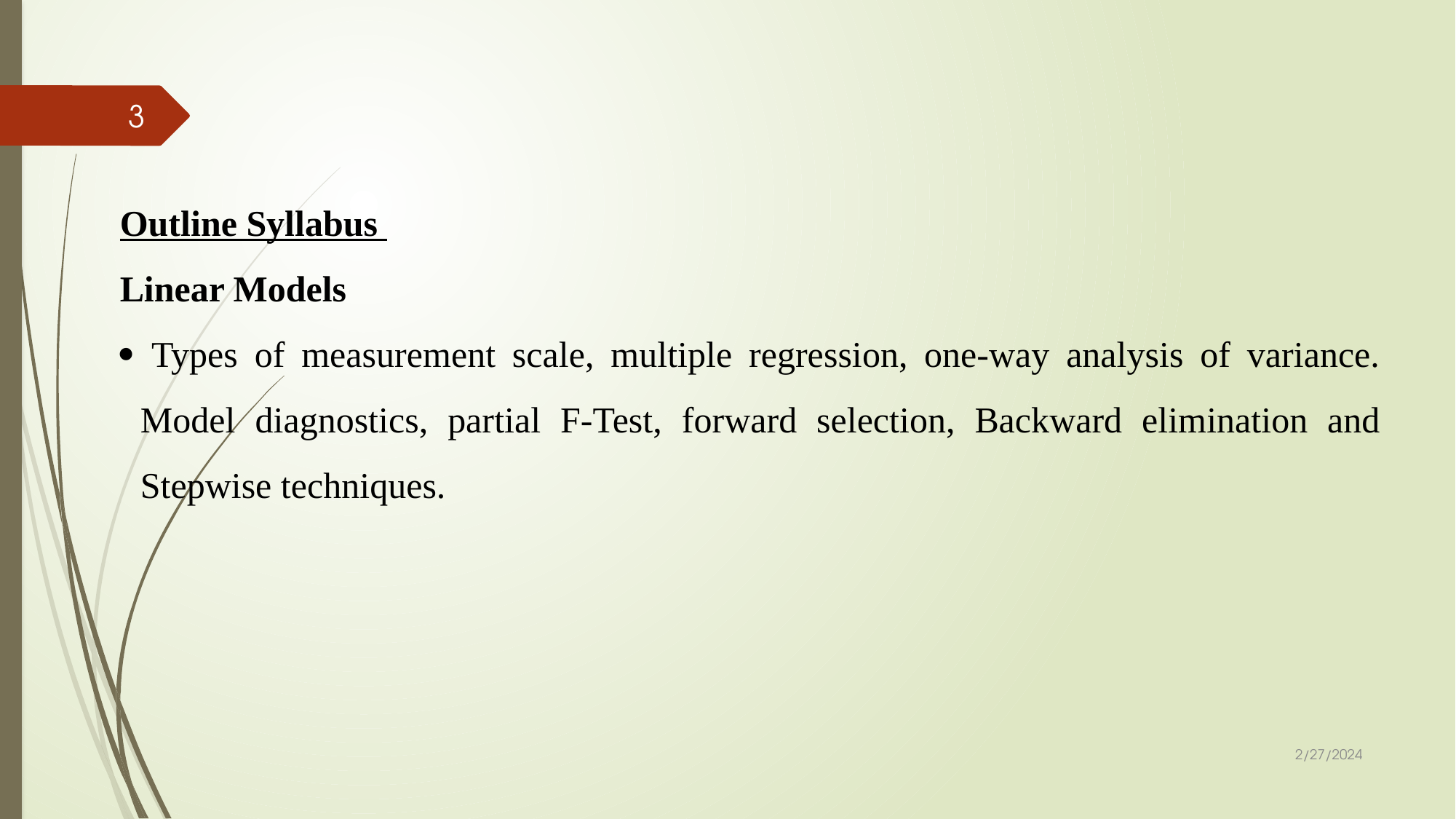

3
Outline Syllabus
Linear Models
• Types of measurement scale, multiple regression, one-way analysis of variance. Model diagnostics, partial F-Test, forward selection, Backward elimination and Stepwise techniques.
2/27/2024